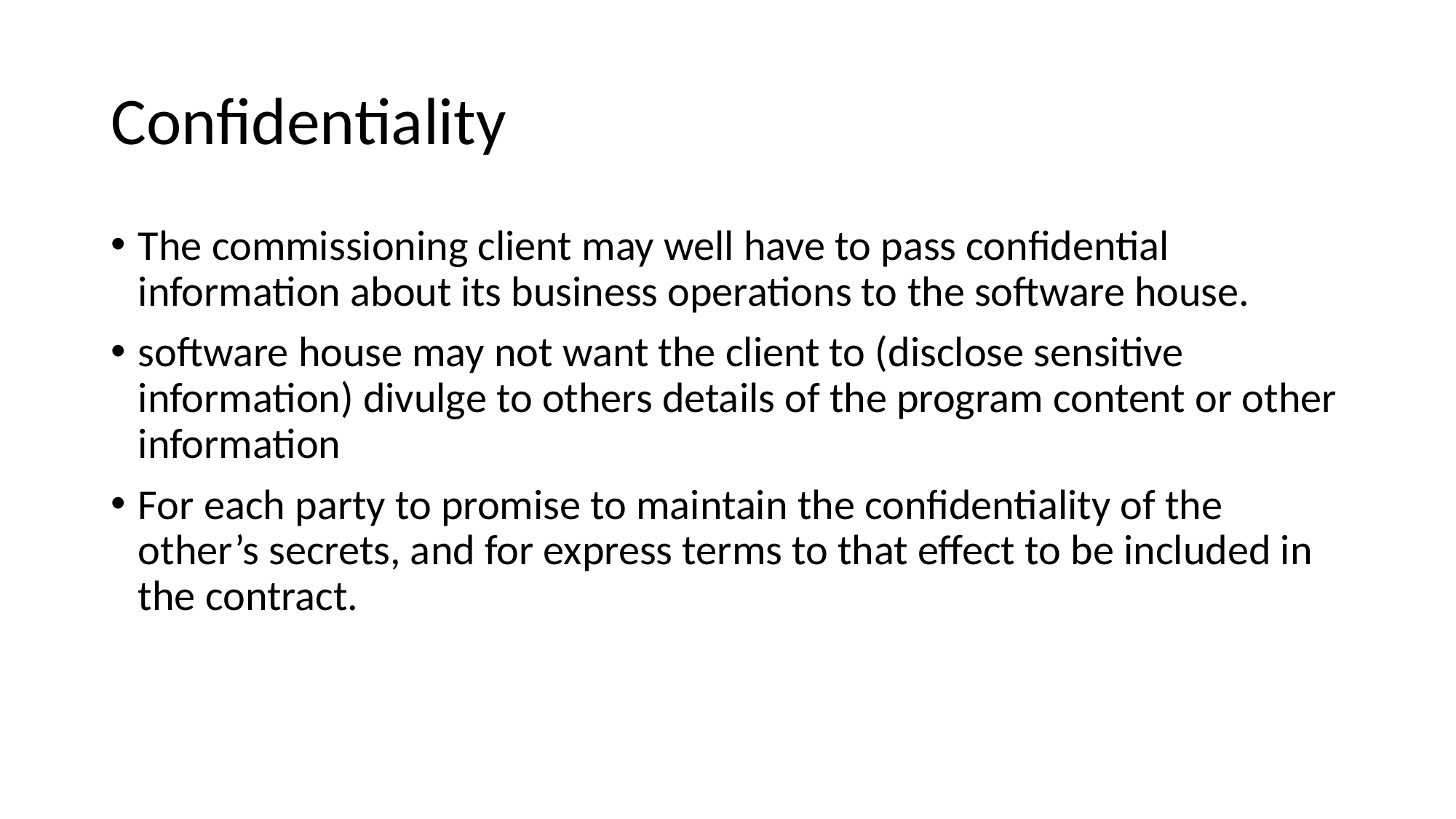

# Confidentiality
The commissioning client may well have to pass confidential information about its business operations to the software house.
software house may not want the client to (disclose sensitive information) divulge to others details of the program content or other information
For each party to promise to maintain the confidentiality of the other’s secrets, and for express terms to that effect to be included in the contract.